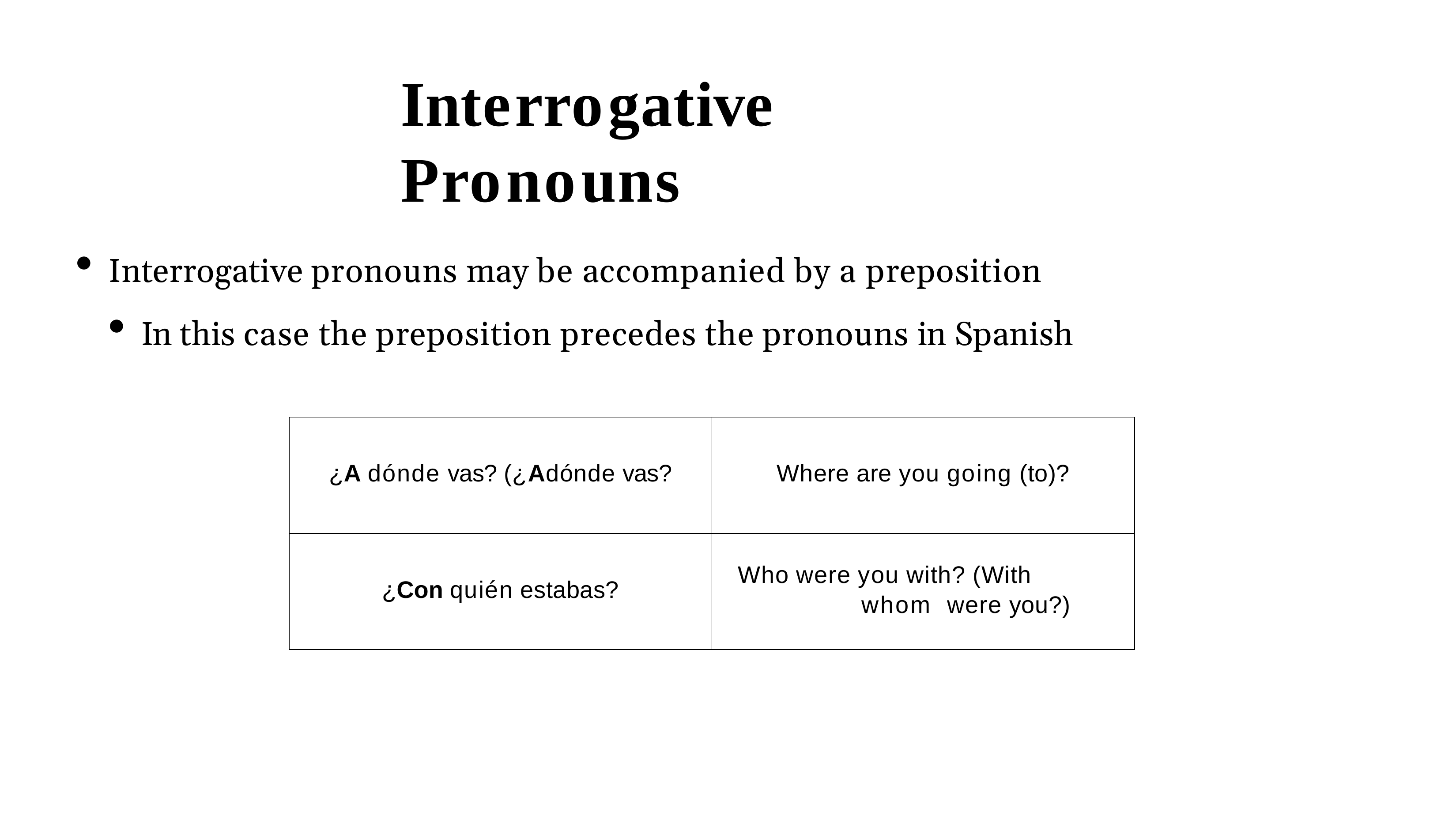

# Interrogative Pronouns
Interrogative pronouns may be accompanied by a preposition
In this case the preposition precedes the pronouns in Spanish
| ¿A dónde vas? (¿Adónde vas? | Where are you going (to)? |
| --- | --- |
| ¿Con quién estabas? | Who were you with? (With whom were you?) |